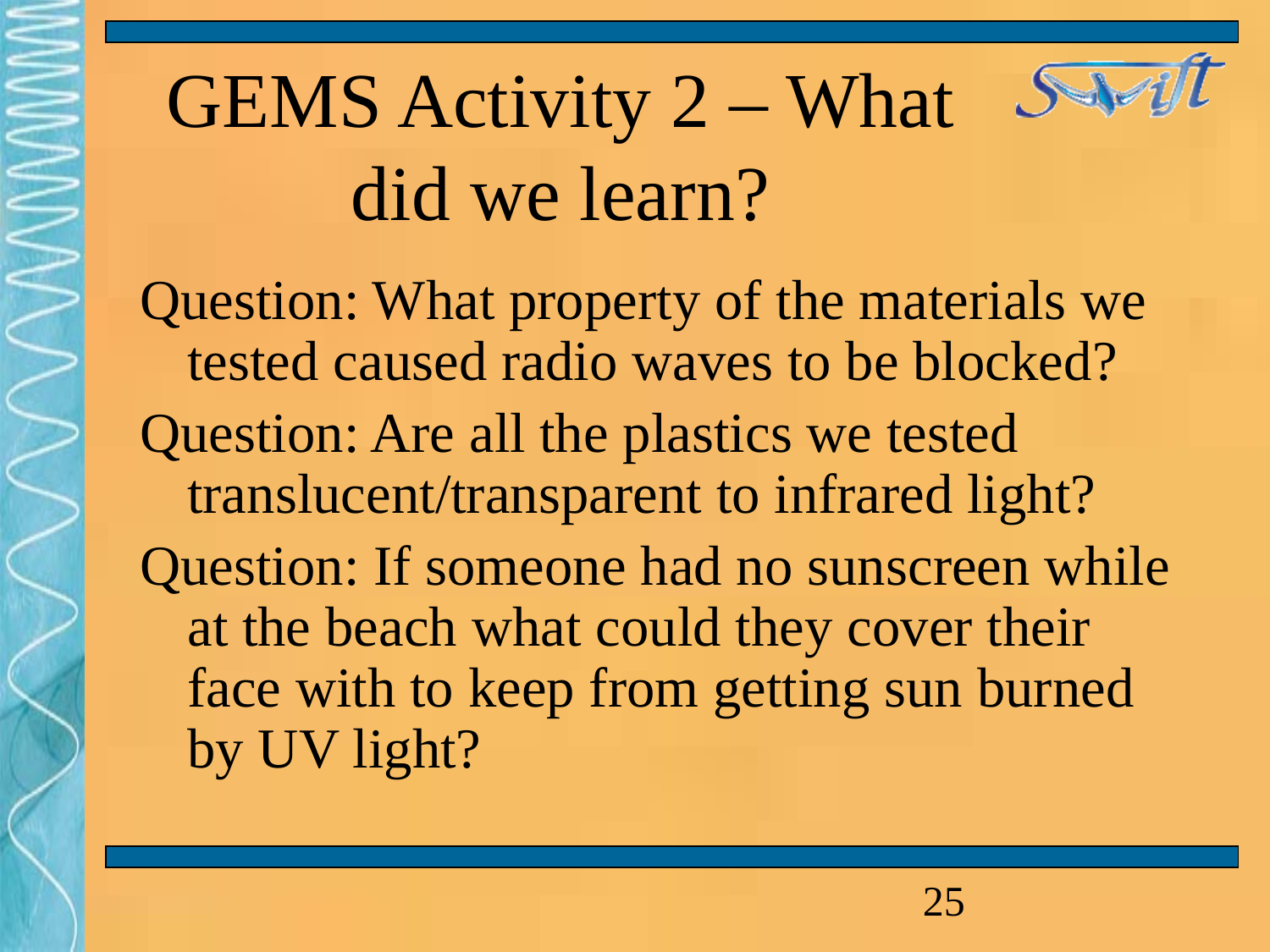

# GEMS Activity 2 – What did we learn?
Question: What property of the materials we tested caused radio waves to be blocked?
Question: Are all the plastics we tested translucent/transparent to infrared light?
Question: If someone had no sunscreen while at the beach what could they cover their face with to keep from getting sun burned by UV light?

25